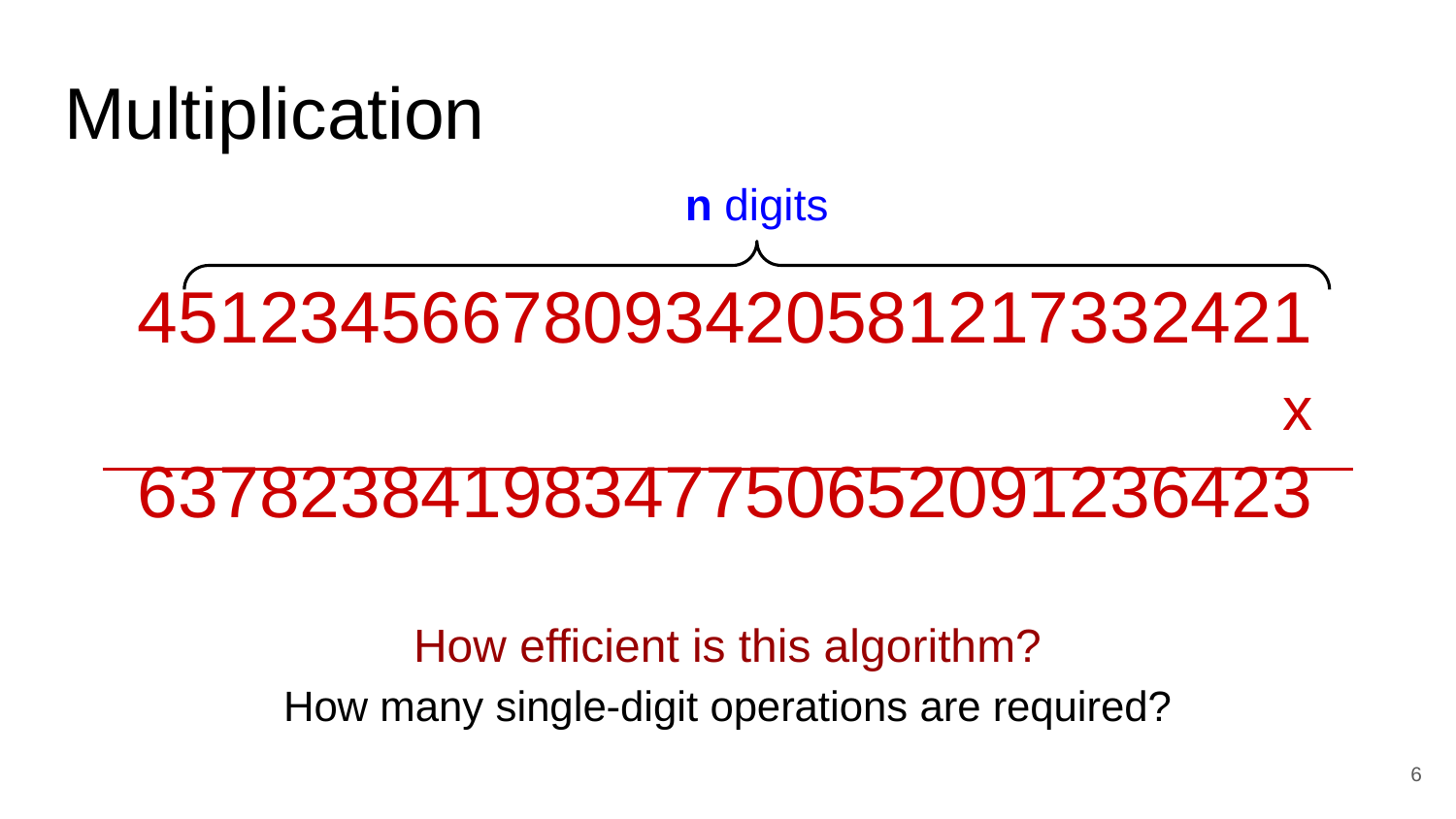

Multiplication
n digits
45123456678093420581217332421
x 63782384198347750652091236423

How efficient is this algorithm?
How many single-digit operations are required?
6